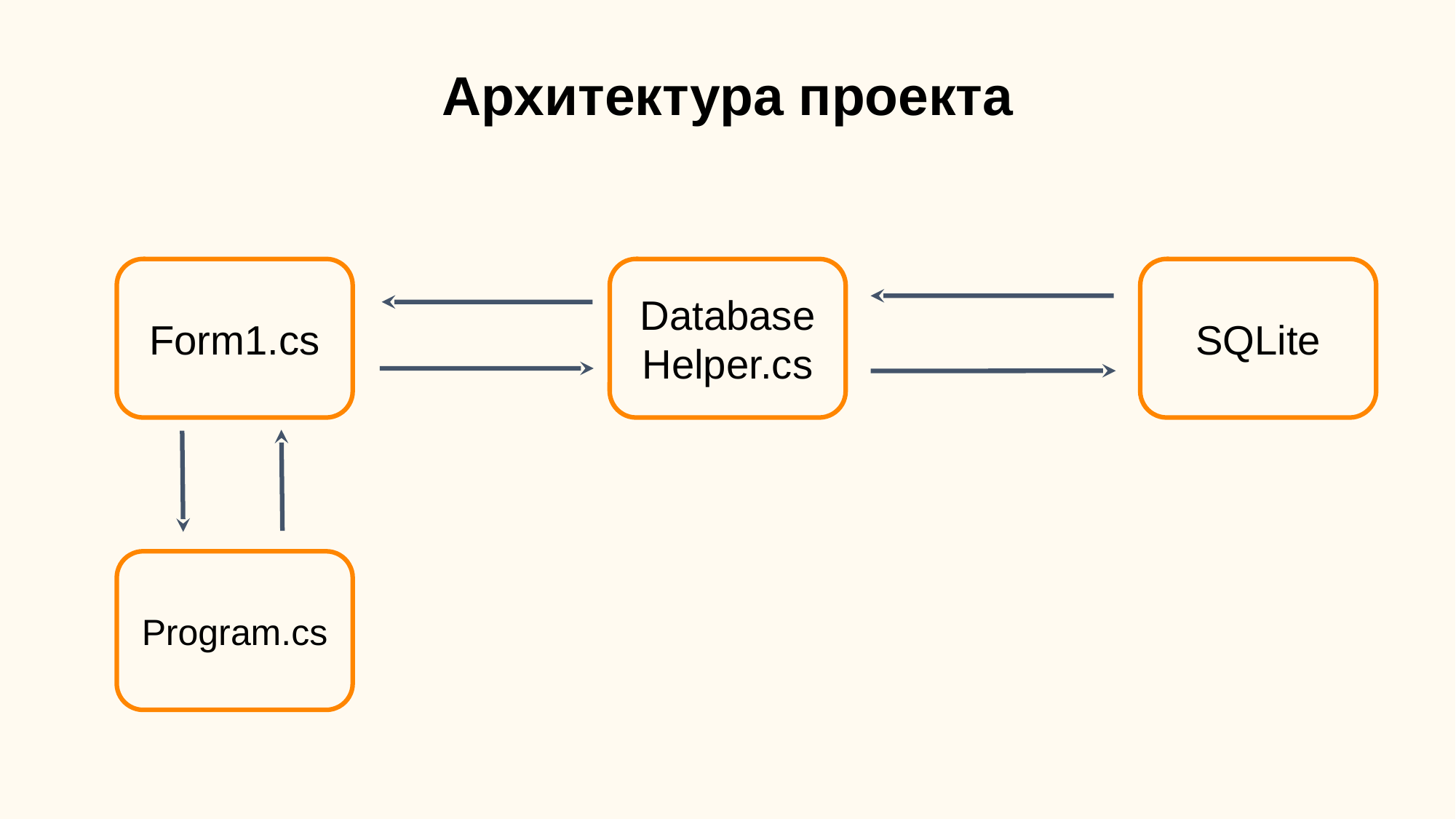

# Архитектура проекта
Form1.cs
DatabaseHelper.cs
SQLite
Program.cs